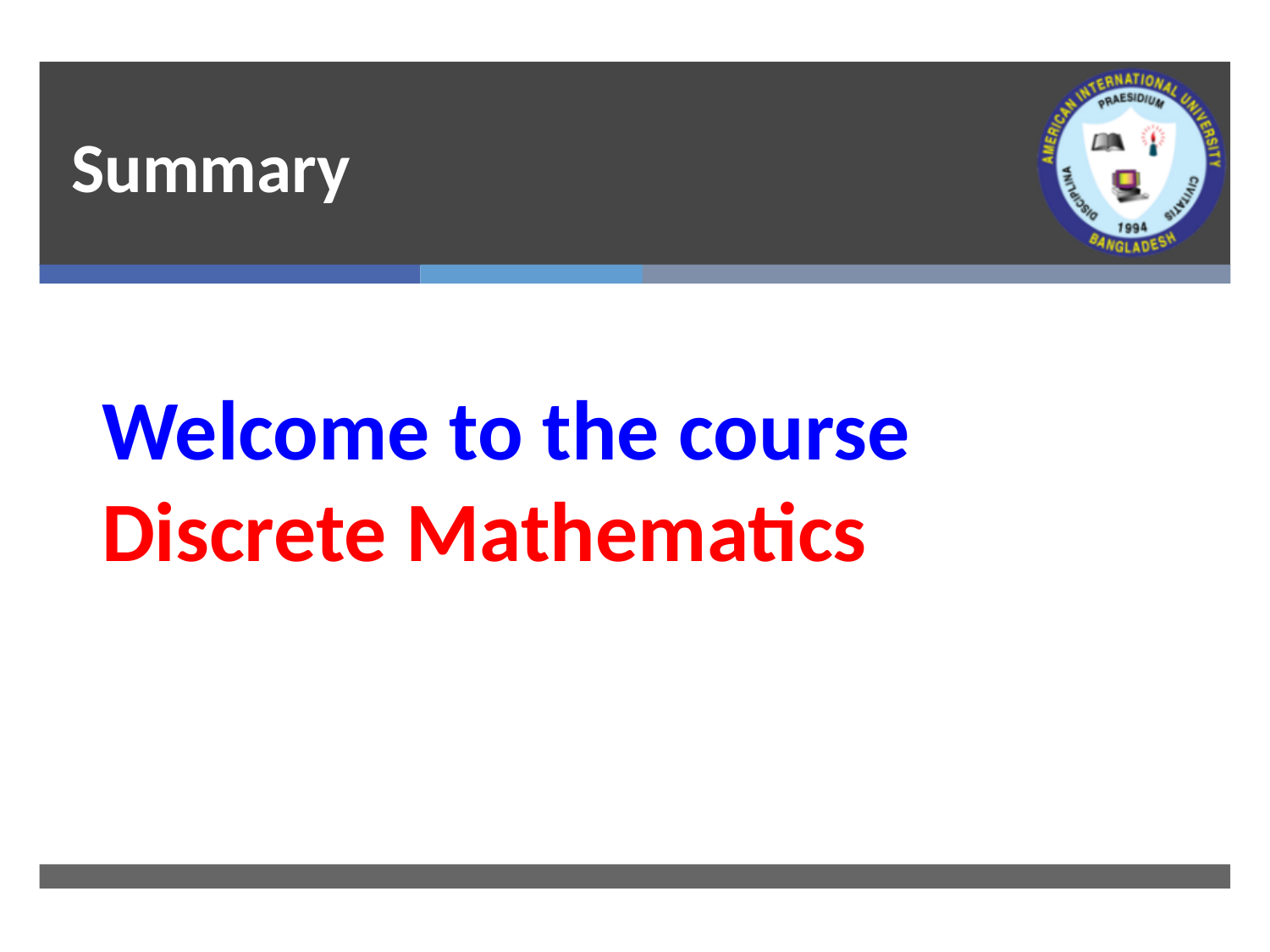

# Summary
Welcome to the course
Discrete Mathematics